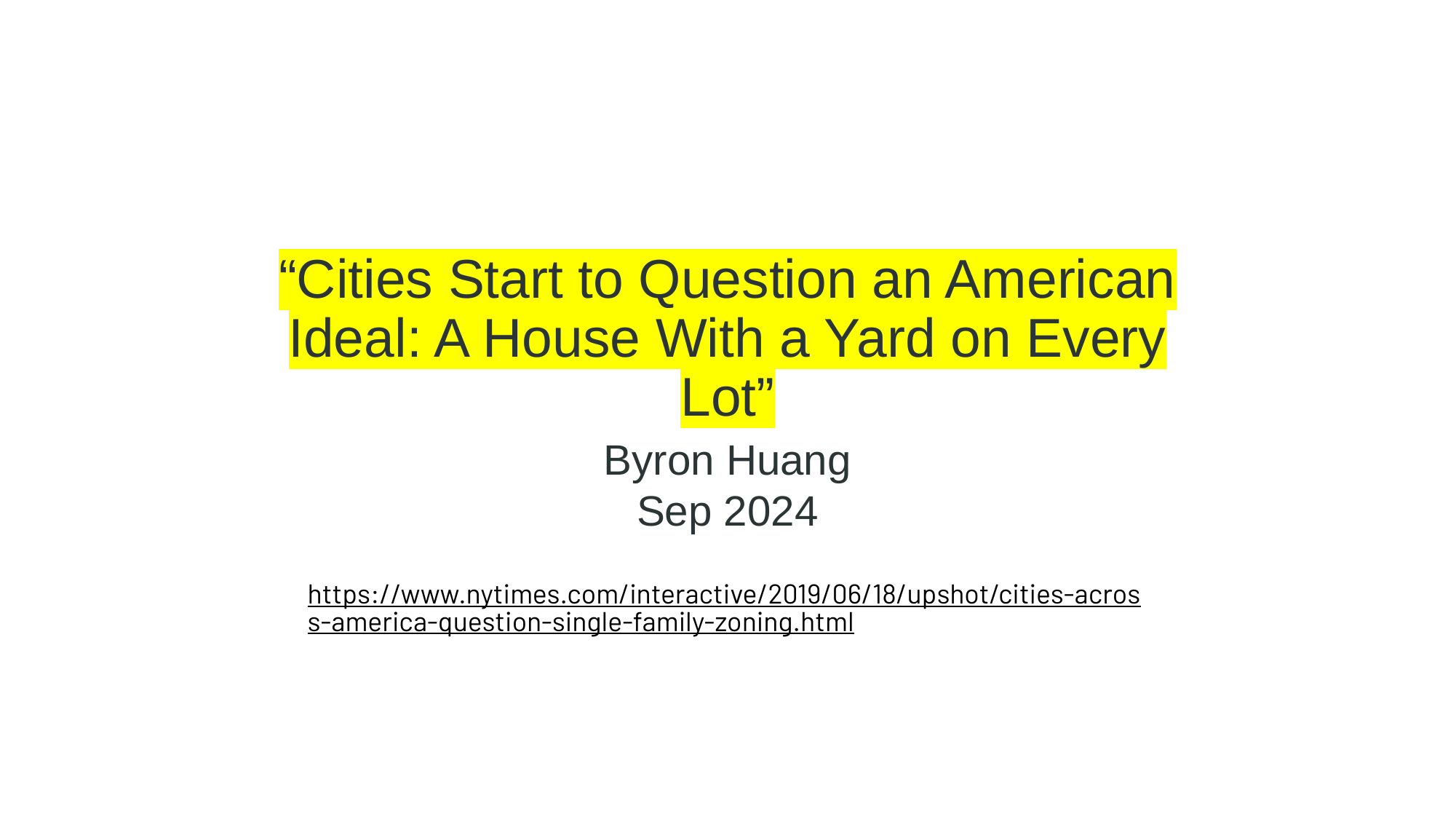

# “Cities Start to Question an American Ideal: A House With a Yard on Every Lot”
Byron Huang
Sep 2024
https://www.nytimes.com/interactive/2019/06/18/upshot/cities-across-america-question-single-family-zoning.html